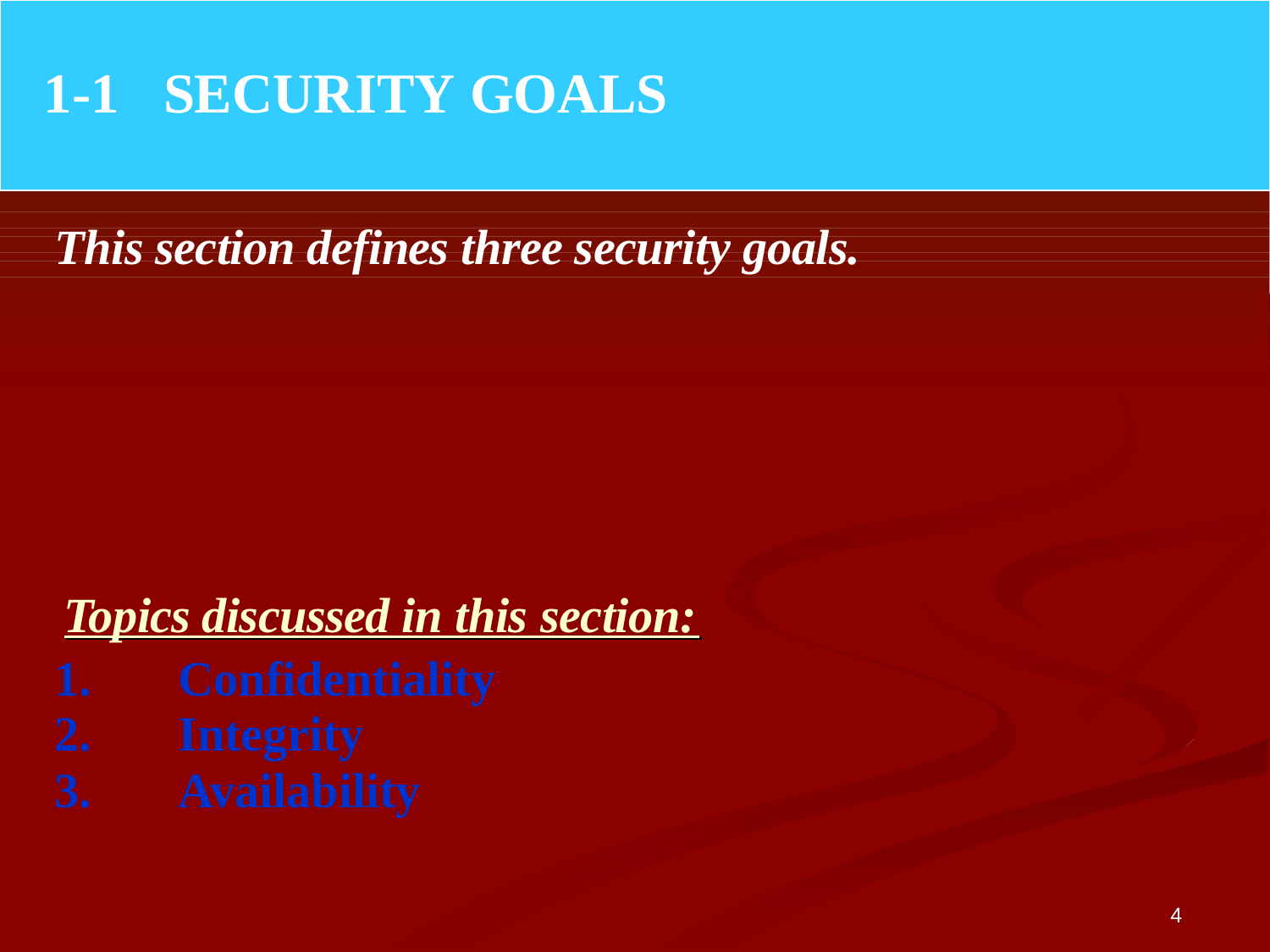

# 1-1	SECURITY GOALS
This section defines three security goals.
Topics discussed in this section:
Confidentiality
Integrity
Availability

4